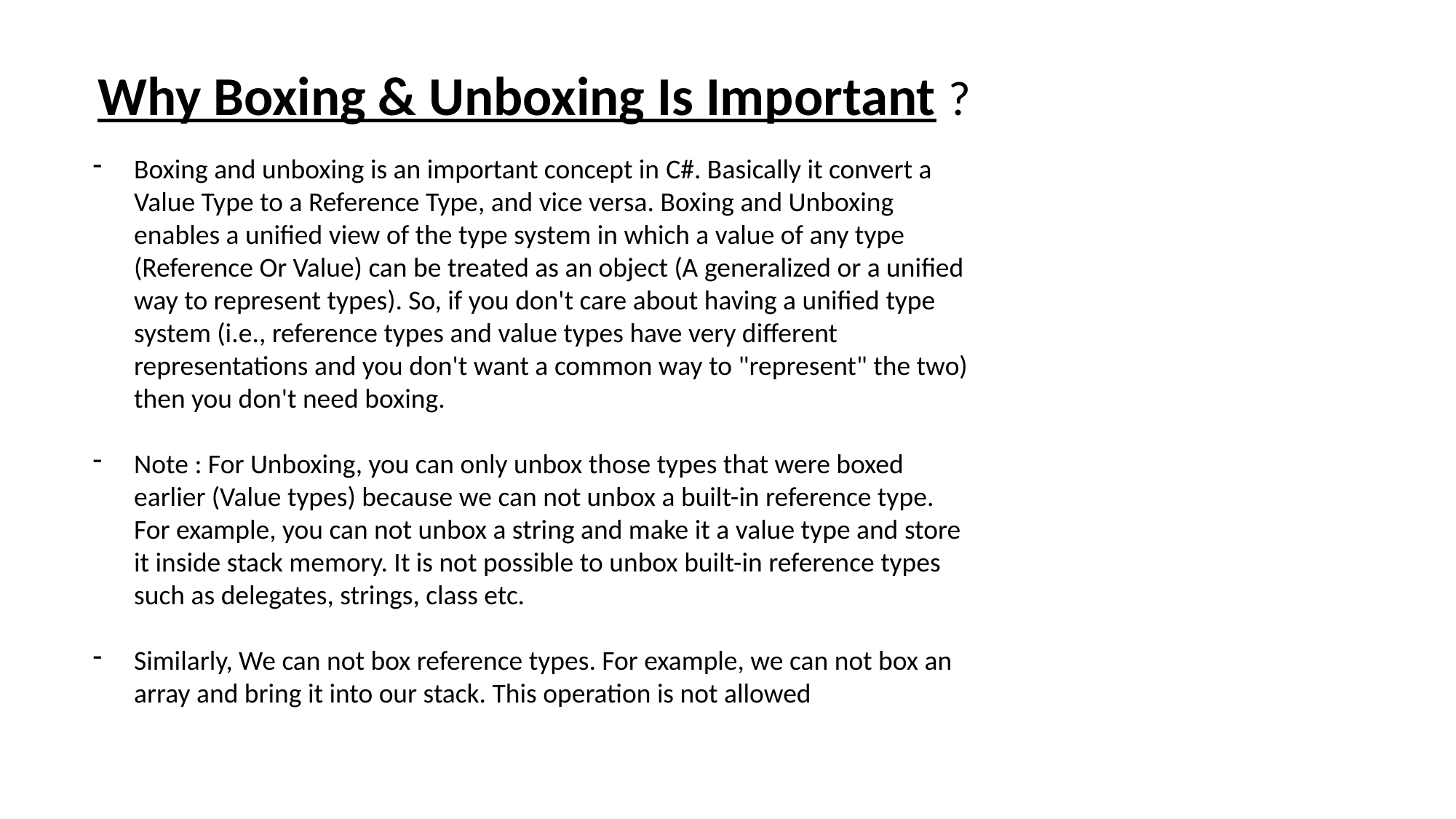

Why Boxing & Unboxing Is Important ?
Boxing and unboxing is an important concept in C#. Basically it convert a Value Type to a Reference Type, and vice versa. Boxing and Unboxing enables a unified view of the type system in which a value of any type (Reference Or Value) can be treated as an object (A generalized or a unified way to represent types). So, if you don't care about having a unified type system (i.e., reference types and value types have very different representations and you don't want a common way to "represent" the two) then you don't need boxing.

Note : For Unboxing, you can only unbox those types that were boxed earlier (Value types) because we can not unbox a built-in reference type. For example, you can not unbox a string and make it a value type and store it inside stack memory. It is not possible to unbox built-in reference types such as delegates, strings, class etc.

Similarly, We can not box reference types. For example, we can not box an array and bring it into our stack. This operation is not allowed